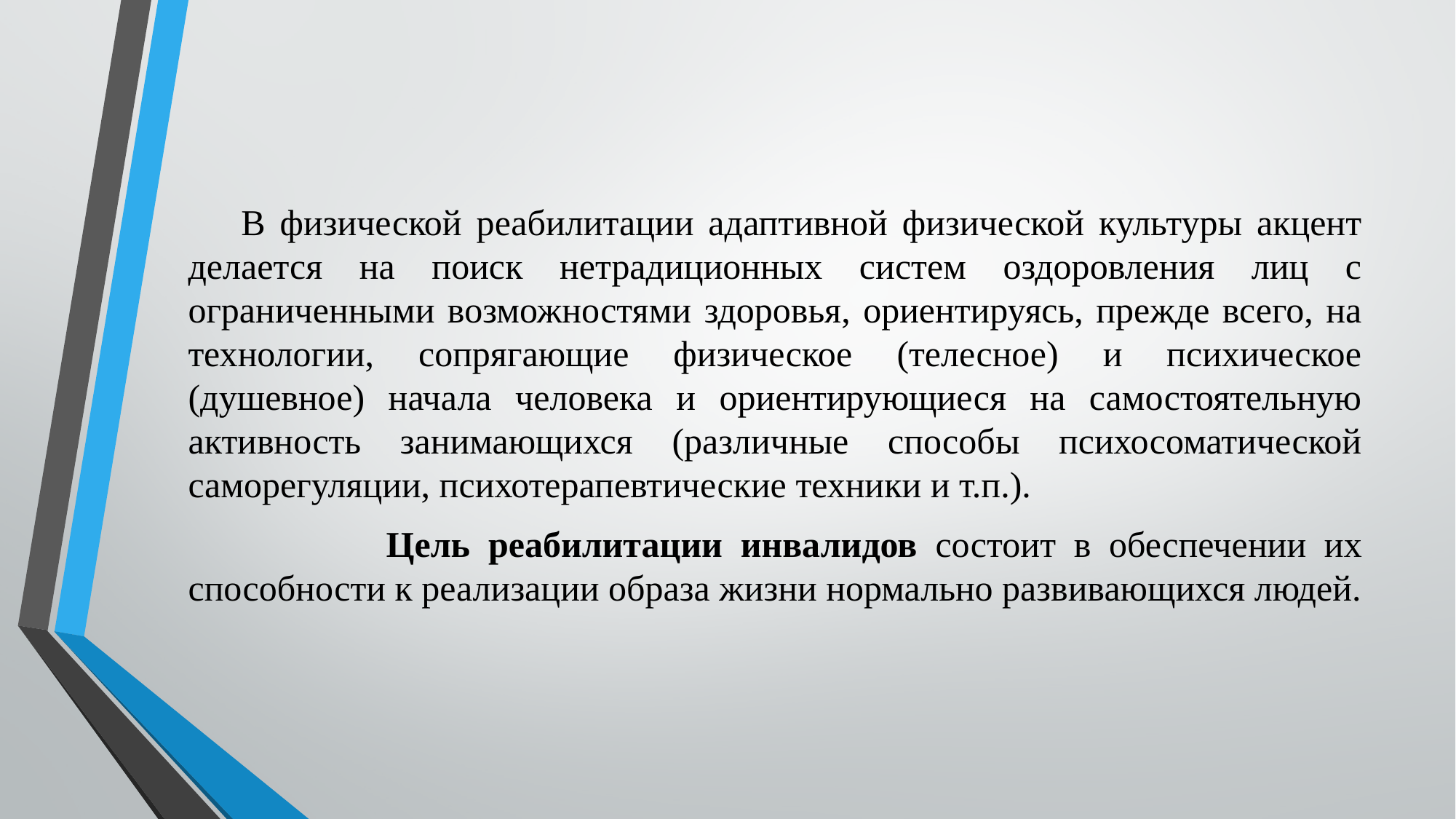

В физической реабилитации адаптивной физической культуры акцент делается на поиск нетрадиционных систем оздоровления лиц с ограниченными возможностями здоровья, ориентируясь, прежде всего, на технологии, сопрягающие физическое (телесное) и психическое (душевное) начала человека и ориентирующиеся на самостоятельную активность занимающихся (различные способы психосоматической саморегуляции, психотерапевтические техники и т.п.).
        Цель реабилитации инвалидов состоит в обеспече­нии их способности к реализации образа жизни нормально развивающих­ся людей.